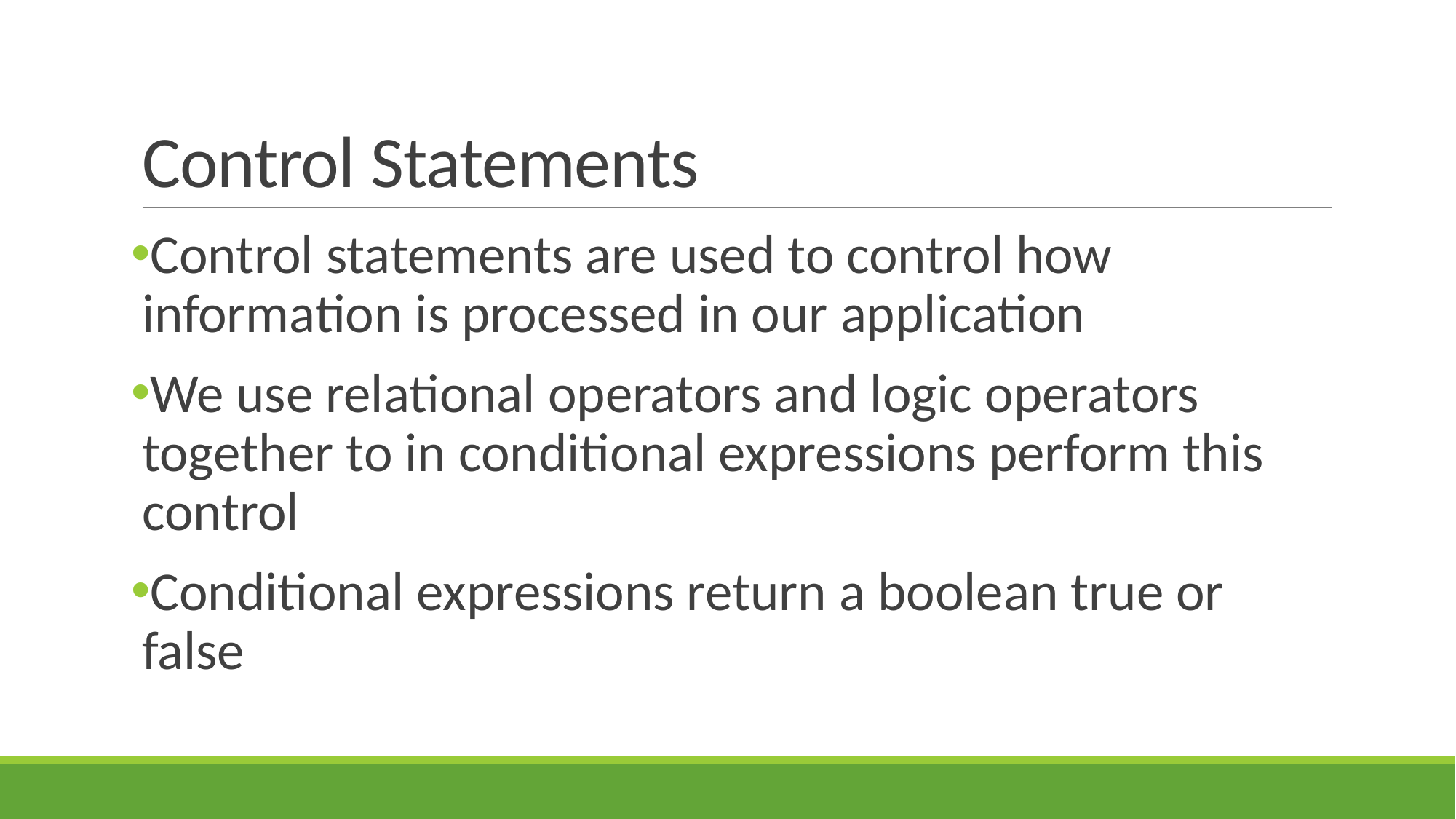

# Control Statements
Control statements are used to control how information is processed in our application
We use relational operators and logic operators together to in conditional expressions perform this control
Conditional expressions return a boolean true or false